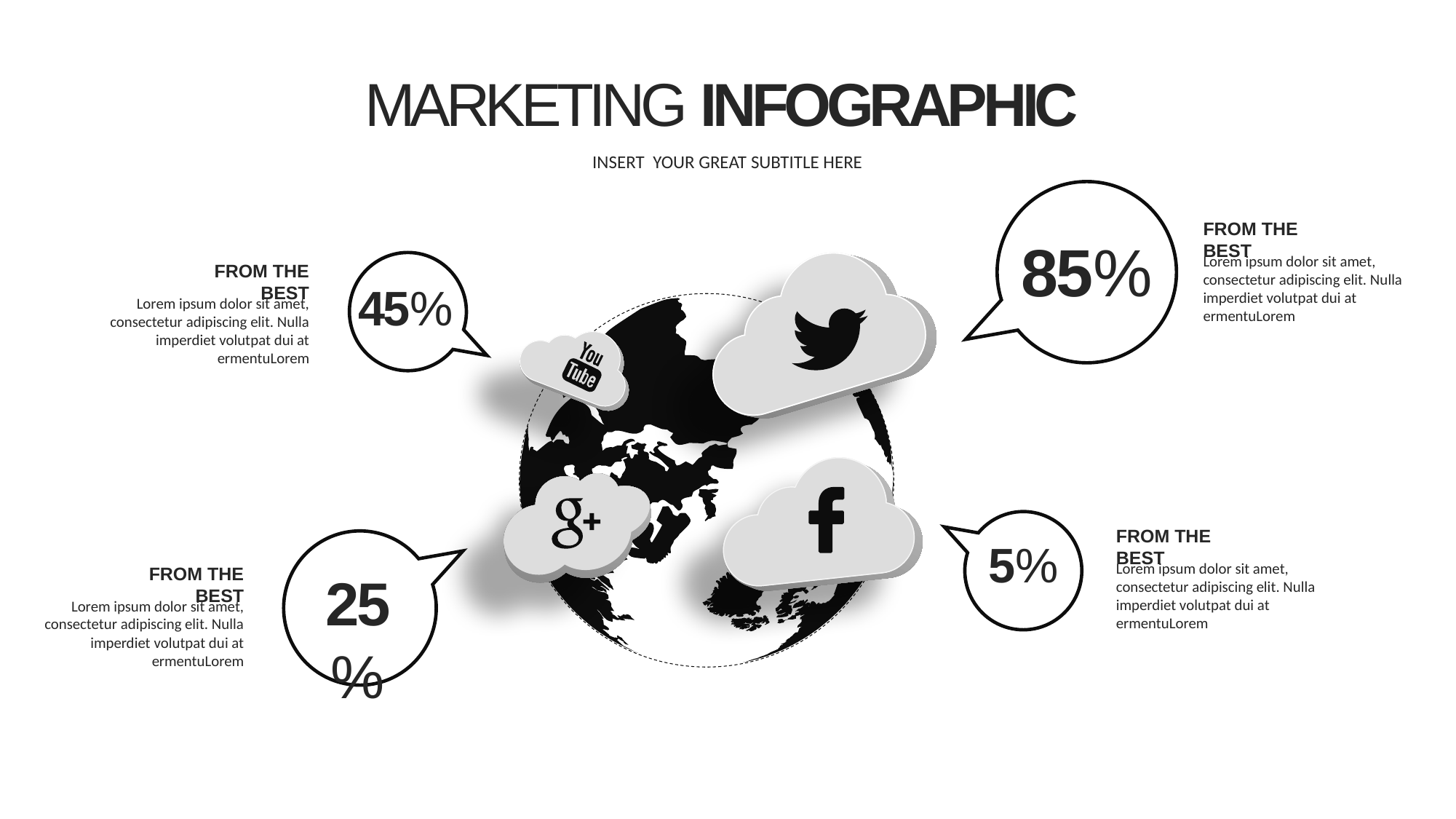

MARKETING INFOGRAPHIC
INSERT  YOUR GREAT SUBTITLE HERE

FROM THE BEST
85%
Lorem ipsum dolor sit amet, consectetur adipiscing elit. Nulla imperdiet volutpat dui at ermentuLorem

FROM THE BEST

45%
Lorem ipsum dolor sit amet, consectetur adipiscing elit. Nulla imperdiet volutpat dui at ermentuLorem

FROM THE BEST
5%

Lorem ipsum dolor sit amet, consectetur adipiscing elit. Nulla imperdiet volutpat dui at ermentuLorem
FROM THE BEST
25%
Lorem ipsum dolor sit amet, consectetur adipiscing elit. Nulla imperdiet volutpat dui at ermentuLorem